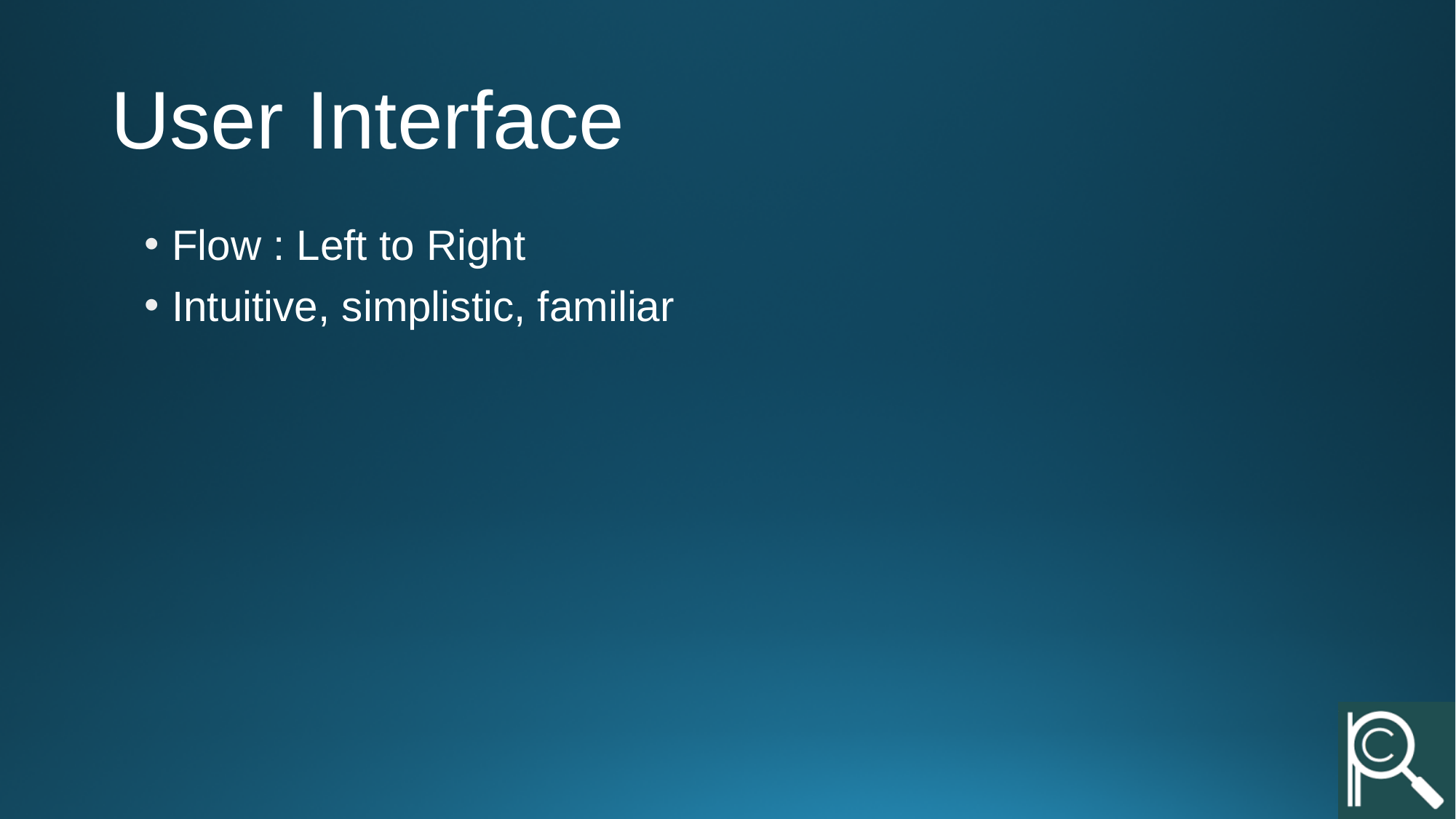

# User Interface
Flow : Left to Right
Intuitive, simplistic, familiar